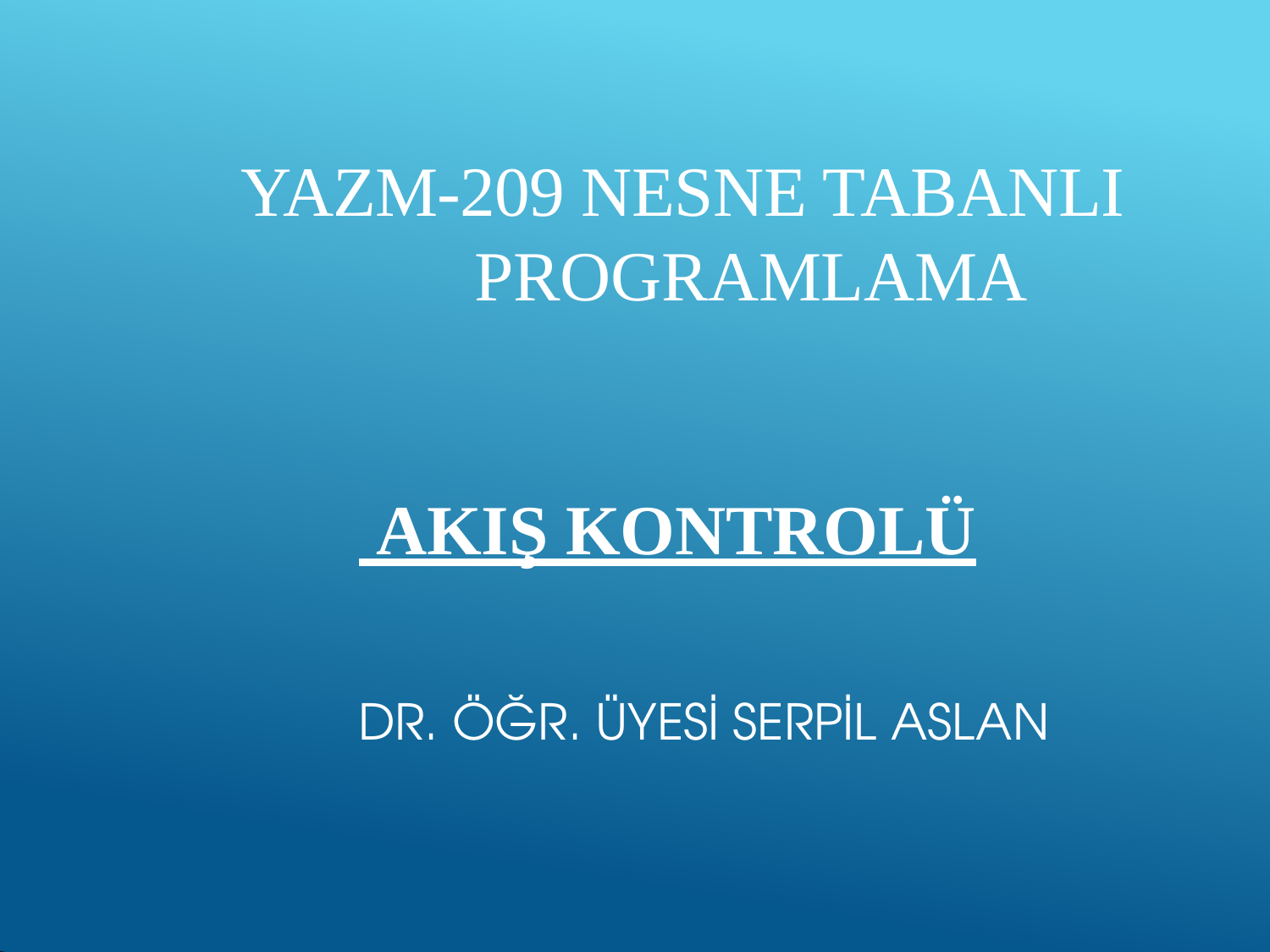

# YAZM-209 NESNE TABANLI PROGRAMLAMA
 AKIŞ KONTROLÜ

DR. ÖĞR. ÜYESİ SERPİL ASLAN